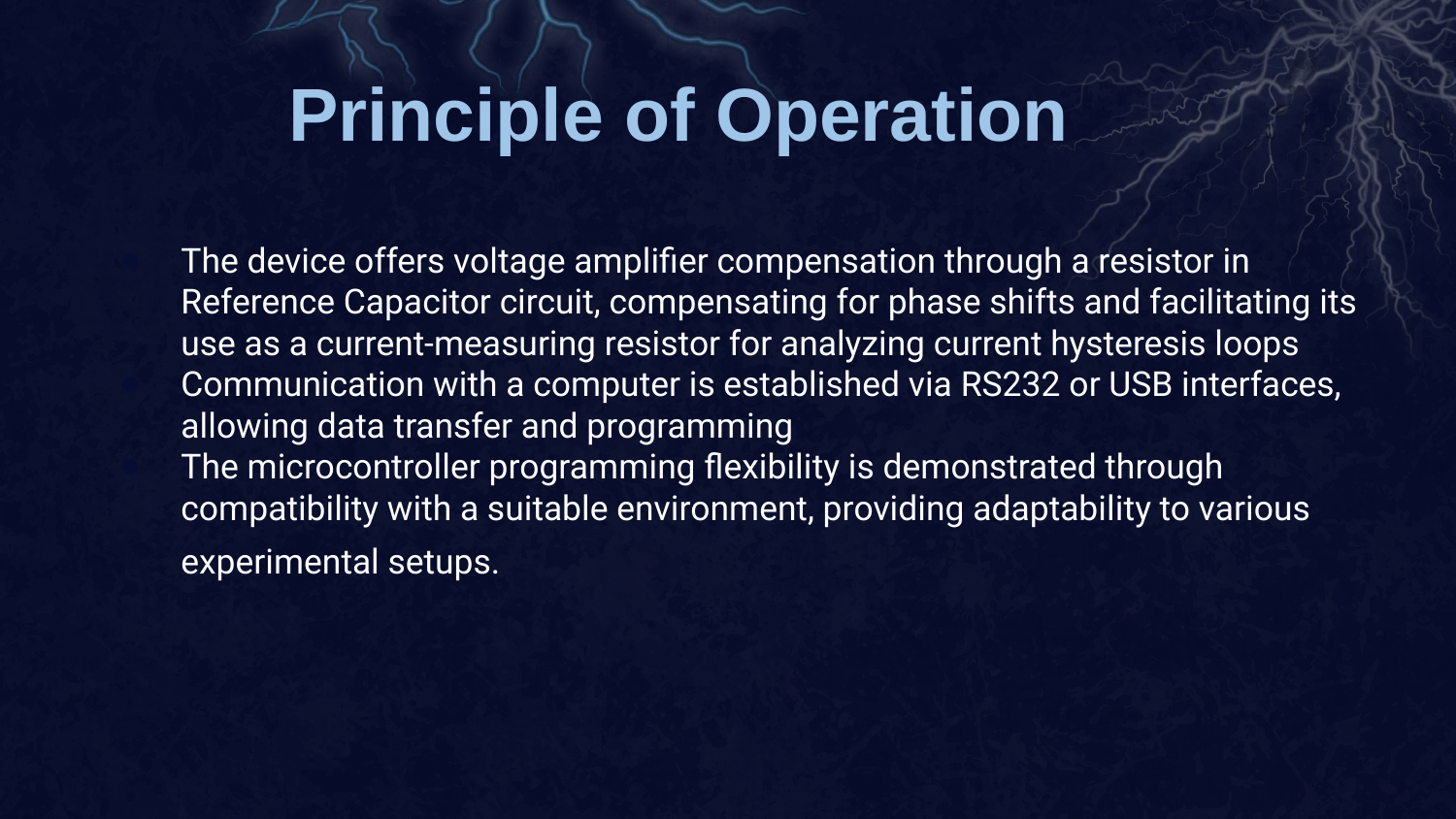

Principle of Operation

# The device offers voltage amplifier compensation through a resistor in Reference Capacitor circuit, compensating for phase shifts and facilitating its use as a current-measuring resistor for analyzing current hysteresis loops
Communication with a computer is established via RS232 or USB interfaces, allowing data transfer and programming
The microcontroller programming flexibility is demonstrated through compatibility with a suitable environment, providing adaptability to various experimental setups.